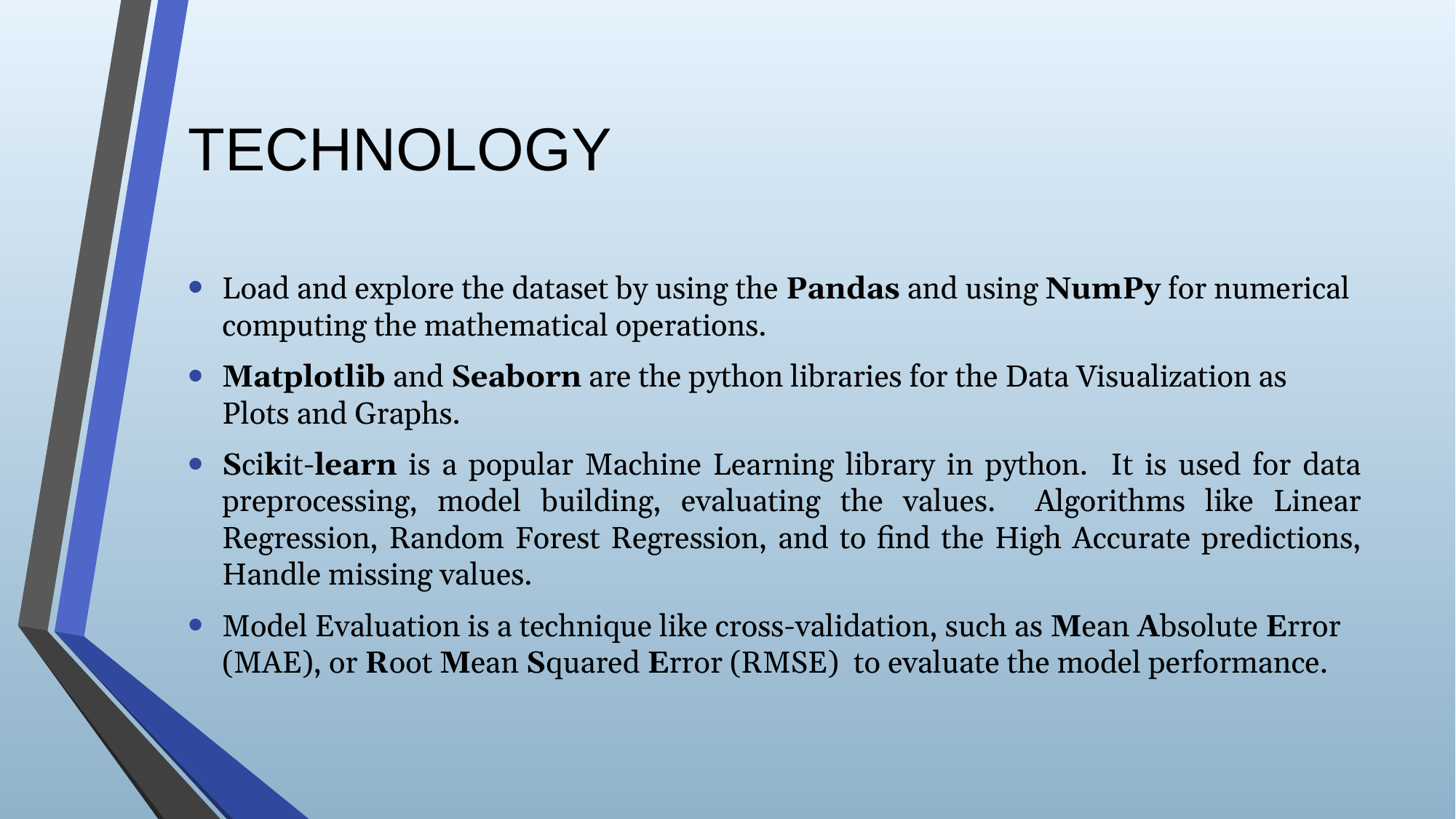

# TECHNOLOGY
Load and explore the dataset by using the Pandas and using NumPy for numerical computing the mathematical operations.
Matplotlib and Seaborn are the python libraries for the Data Visualization as Plots and Graphs.
Scikit-learn is a popular Machine Learning library in python.  It is used for data preprocessing, model building, evaluating the values.  Algorithms like Linear Regression, Random Forest Regression, and to find the High Accurate predictions, Handle missing values.
Model Evaluation is a technique like cross-validation, such as Mean Absolute Error (MAE), or Root Mean Squared Error (RMSE)  to evaluate the model performance.